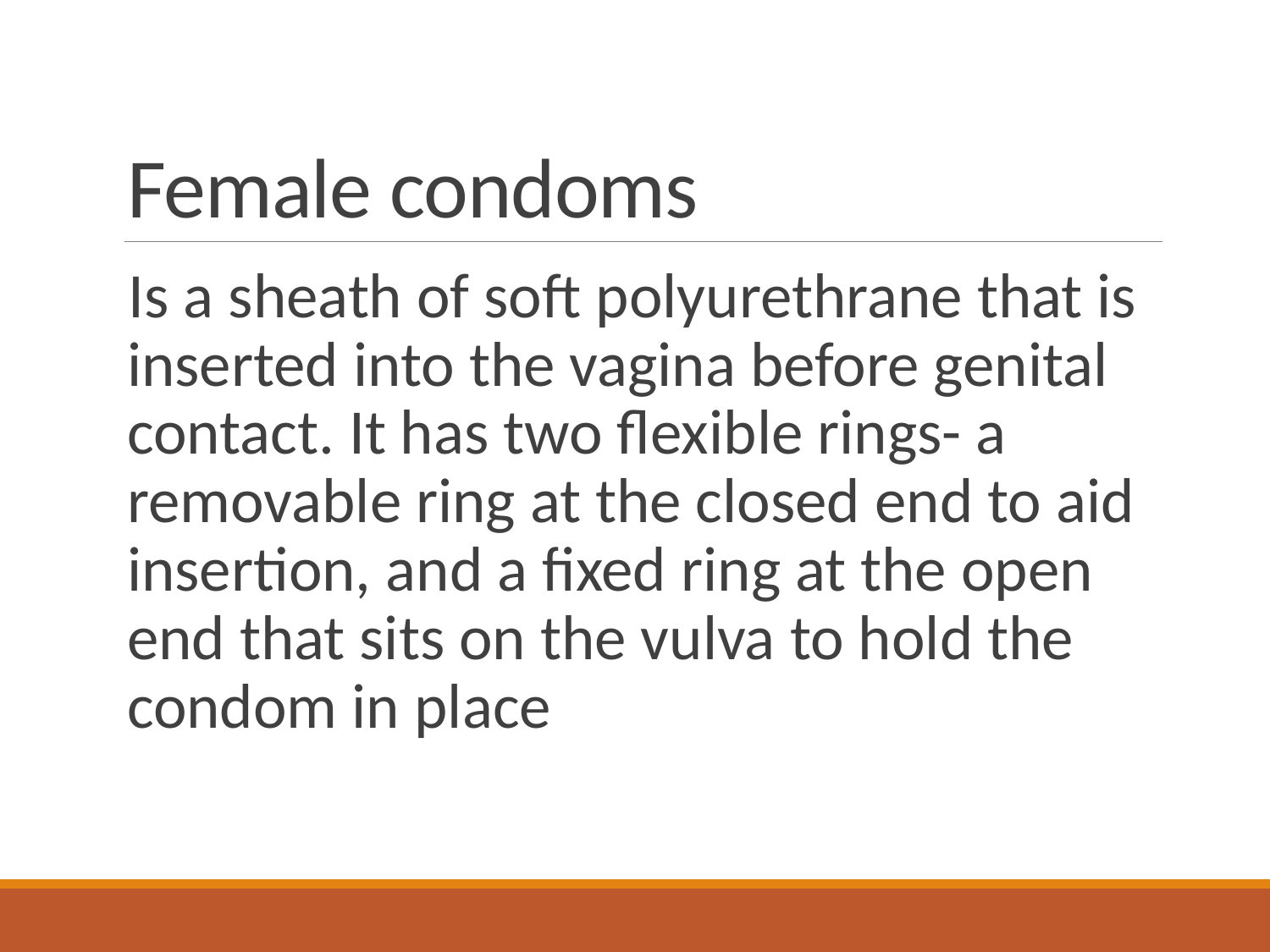

# Female condoms
Is a sheath of soft polyurethrane that is inserted into the vagina before genital contact. It has two flexible rings- a removable ring at the closed end to aid insertion, and a fixed ring at the open end that sits on the vulva to hold the condom in place